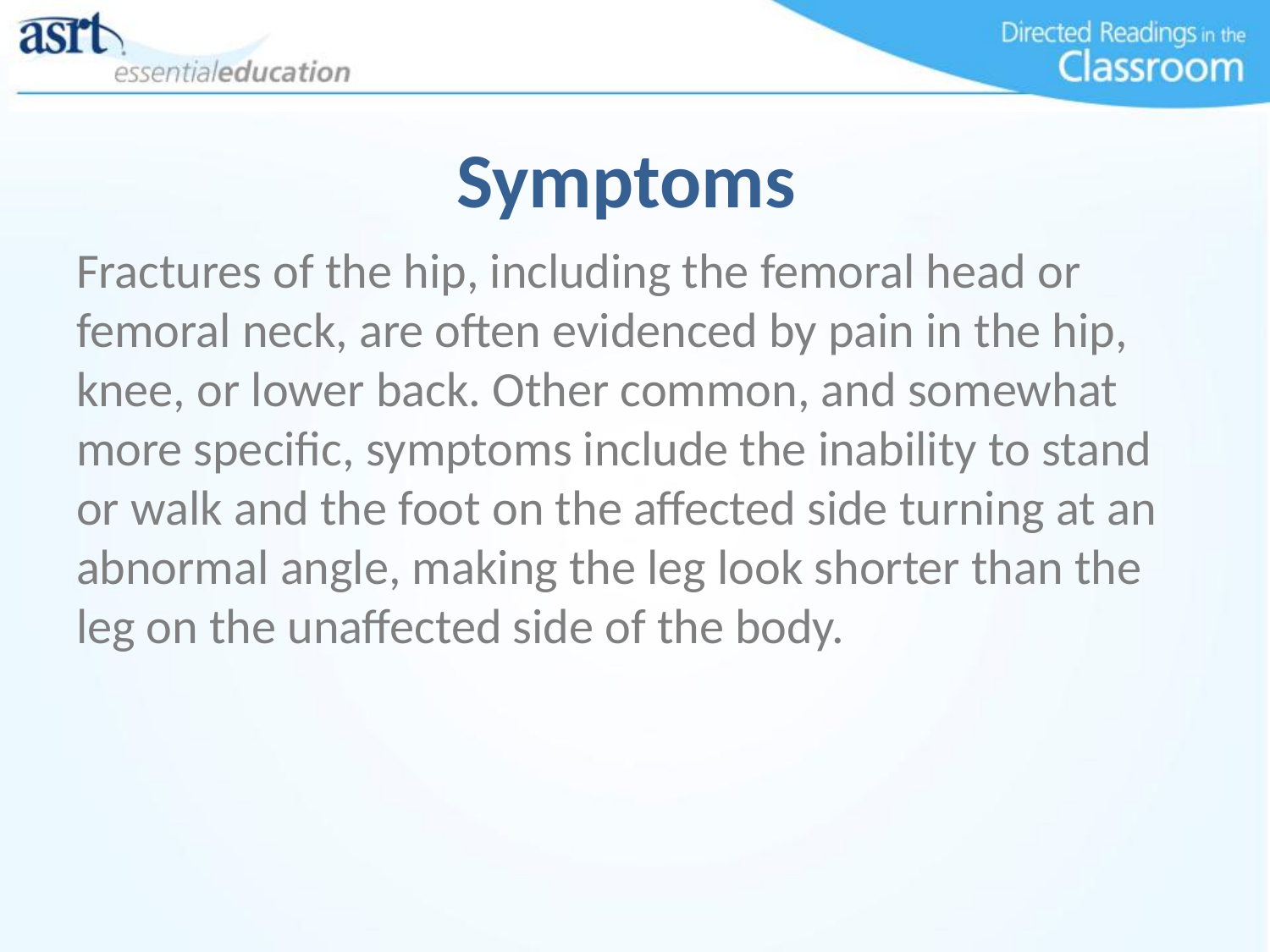

# Symptoms
Fractures of the hip, including the femoral head or femoral neck, are often evidenced by pain in the hip, knee, or lower back. Other common, and somewhat more specific, symptoms include the inability to stand or walk and the foot on the affected side turning at an abnormal angle, making the leg look shorter than the leg on the unaffected side of the body.